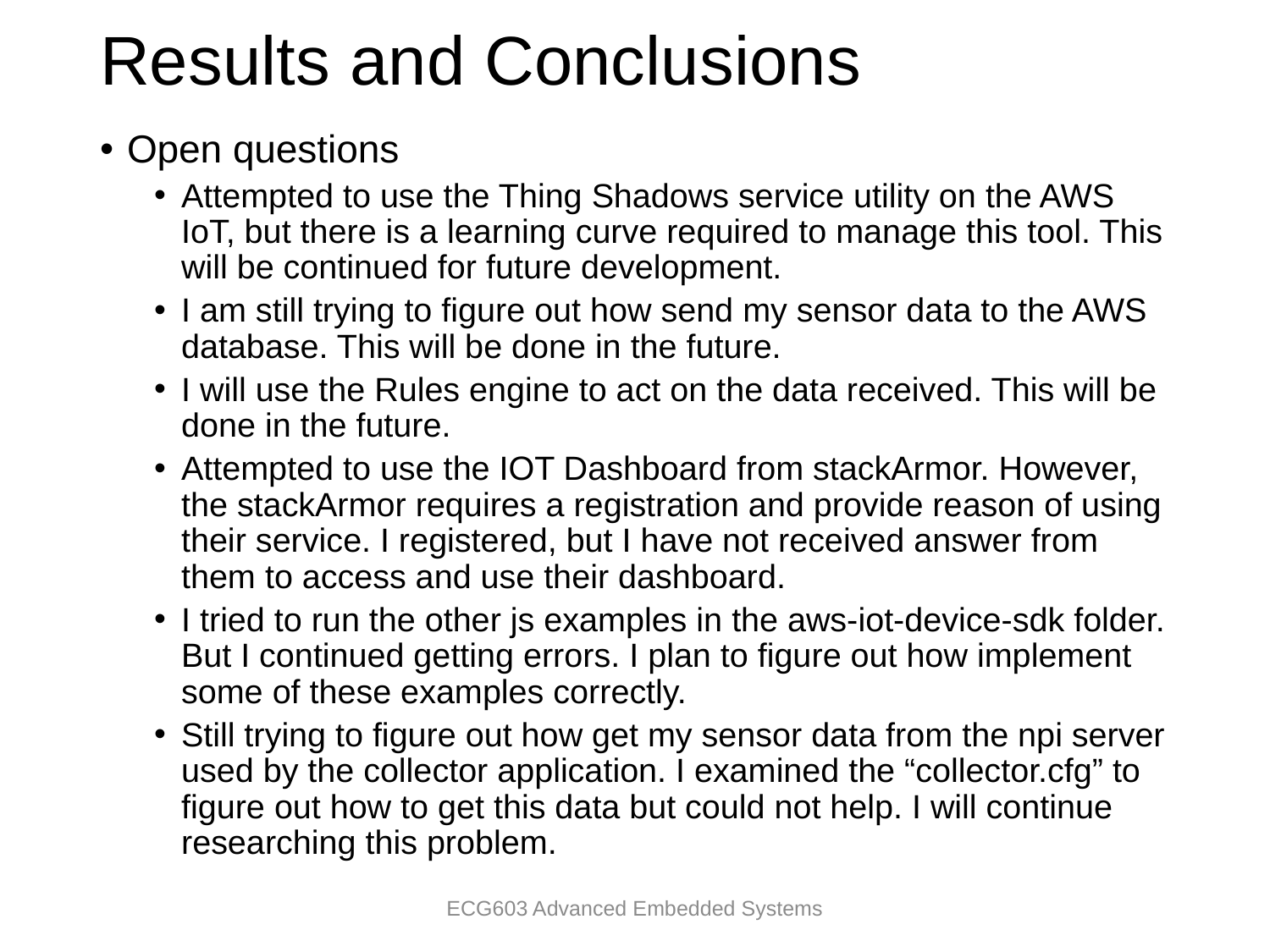

# Results and Conclusions
Open questions
Attempted to use the Thing Shadows service utility on the AWS IoT, but there is a learning curve required to manage this tool. This will be continued for future development.
I am still trying to figure out how send my sensor data to the AWS database. This will be done in the future.
I will use the Rules engine to act on the data received. This will be done in the future.
Attempted to use the IOT Dashboard from stackArmor. However, the stackArmor requires a registration and provide reason of using their service. I registered, but I have not received answer from them to access and use their dashboard.
I tried to run the other js examples in the aws-iot-device-sdk folder. But I continued getting errors. I plan to figure out how implement some of these examples correctly.
Still trying to figure out how get my sensor data from the npi server used by the collector application. I examined the “collector.cfg” to figure out how to get this data but could not help. I will continue researching this problem.

ECG603 Advanced Embedded Systems